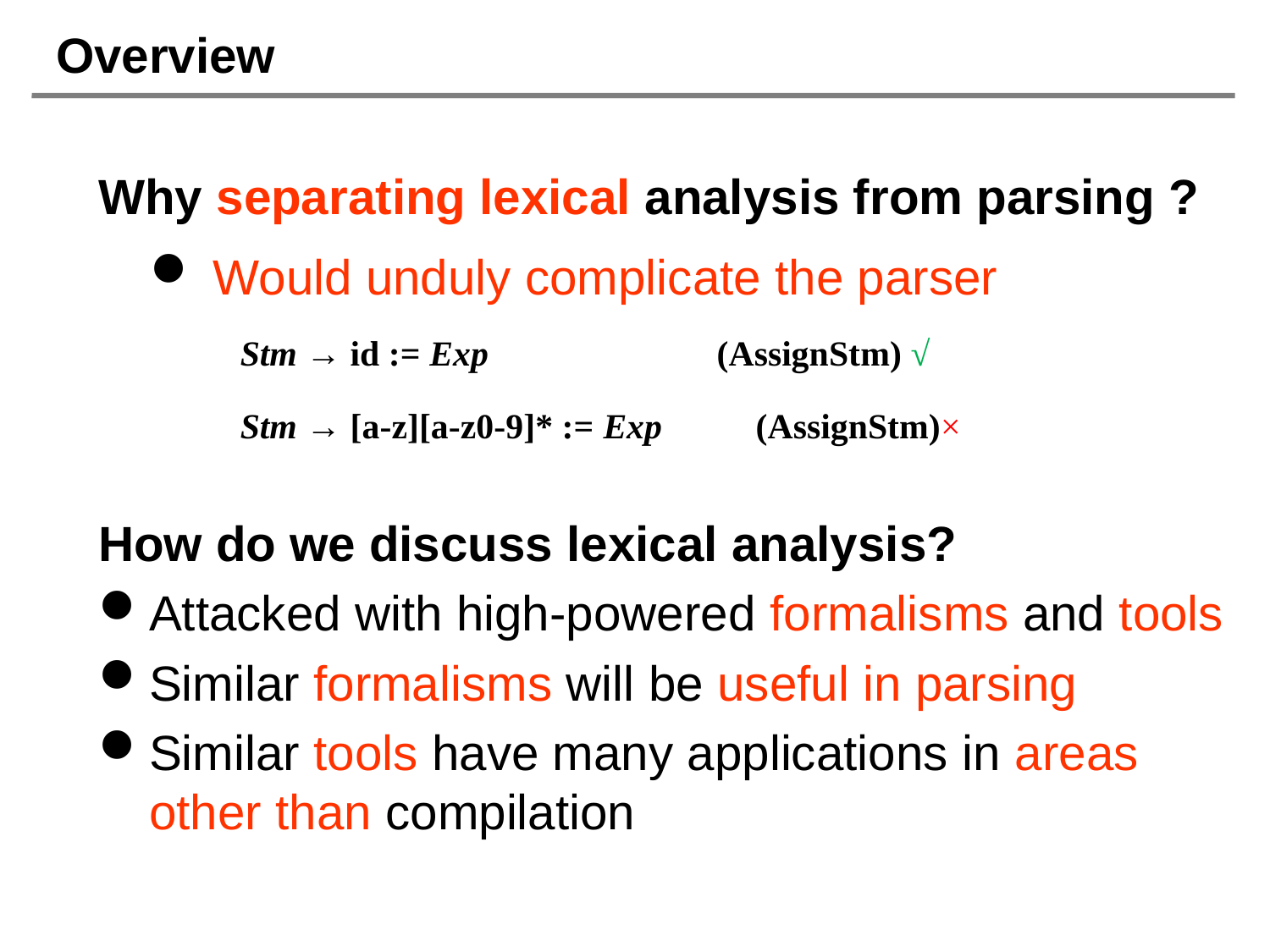

Overview
Why separating lexical analysis from parsing ?
 Would unduly complicate the parser

How do we discuss lexical analysis?
Attacked with high-powered formalisms and tools
Similar formalisms will be useful in parsing
Similar tools have many applications in areas other than compilation
| Stm → id := Exp | (AssignStm) √ |
| --- | --- |
| Stm → [a-z][a-z0-9]\* := Exp | (AssignStm)× |
| --- | --- |